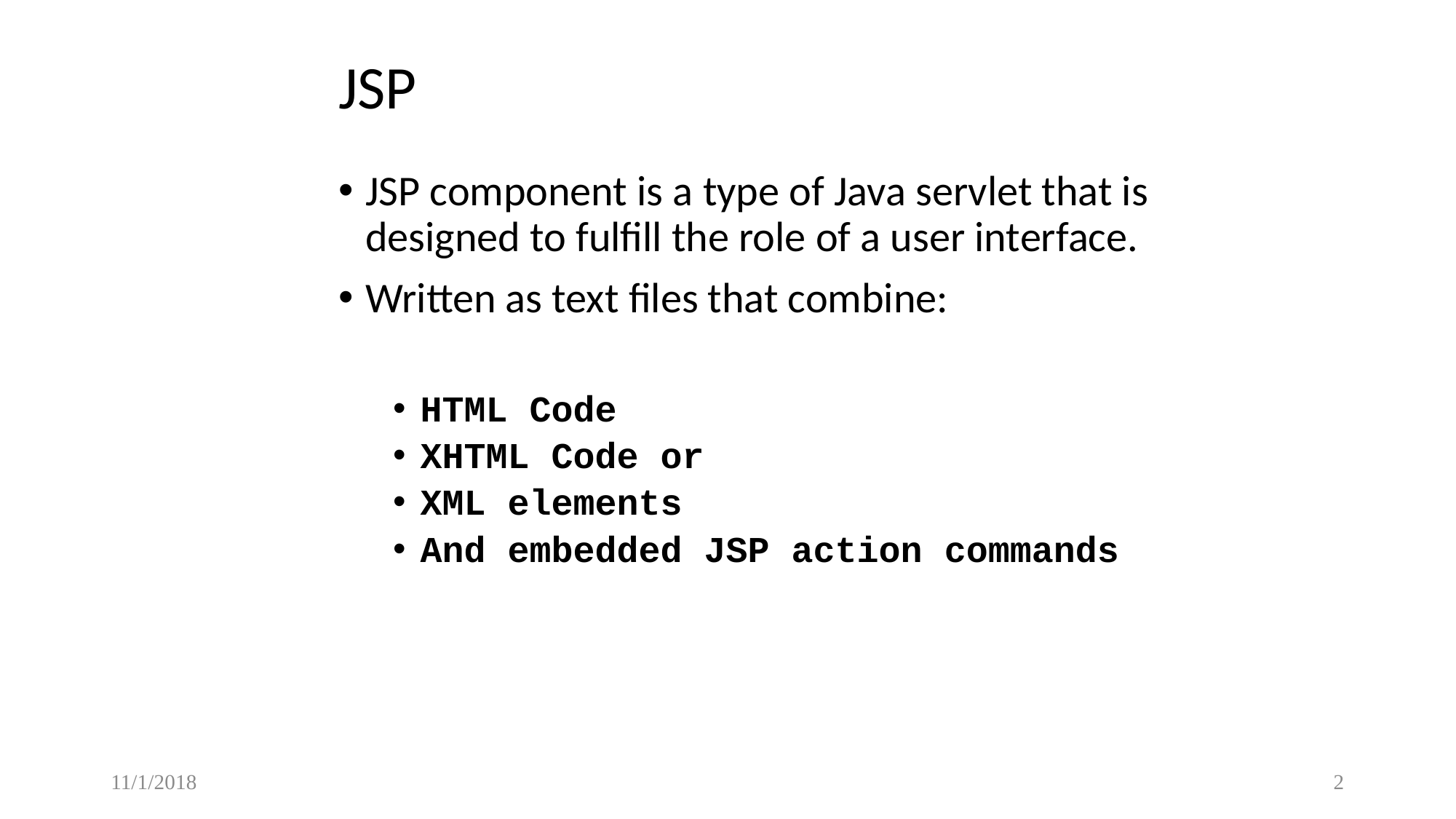

# JSP
JSP component is a type of Java servlet that is designed to fulfill the role of a user interface.
Written as text files that combine:

HTML Code
XHTML Code or
XML elements
And embedded JSP action commands

11/1/2018
2